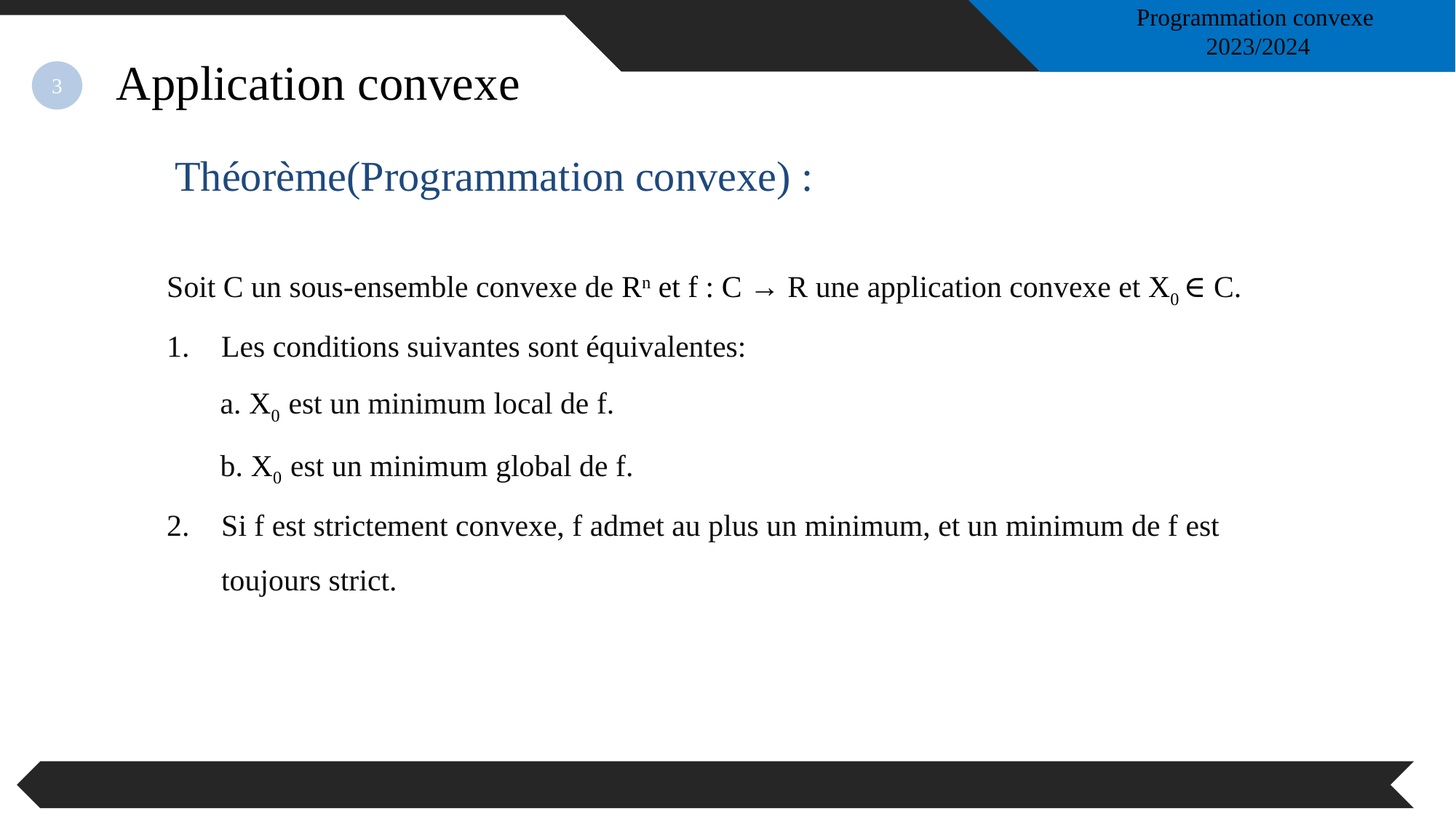

Programmation convexe
2023/2024

Projet de fin d’études
2015/2016

Application convexe
3
Théorème(Programmation convexe) :
Soit C un sous-ensemble convexe de Rn et f : C → R une application convexe et X0 ∈ C.
Les conditions suivantes sont équivalentes:
       a. X0  est un minimum local de f.
       b. X0  est un minimum global de f.
Si f est strictement convexe, f admet au plus un minimum, et un minimum de f est toujours strict.

12